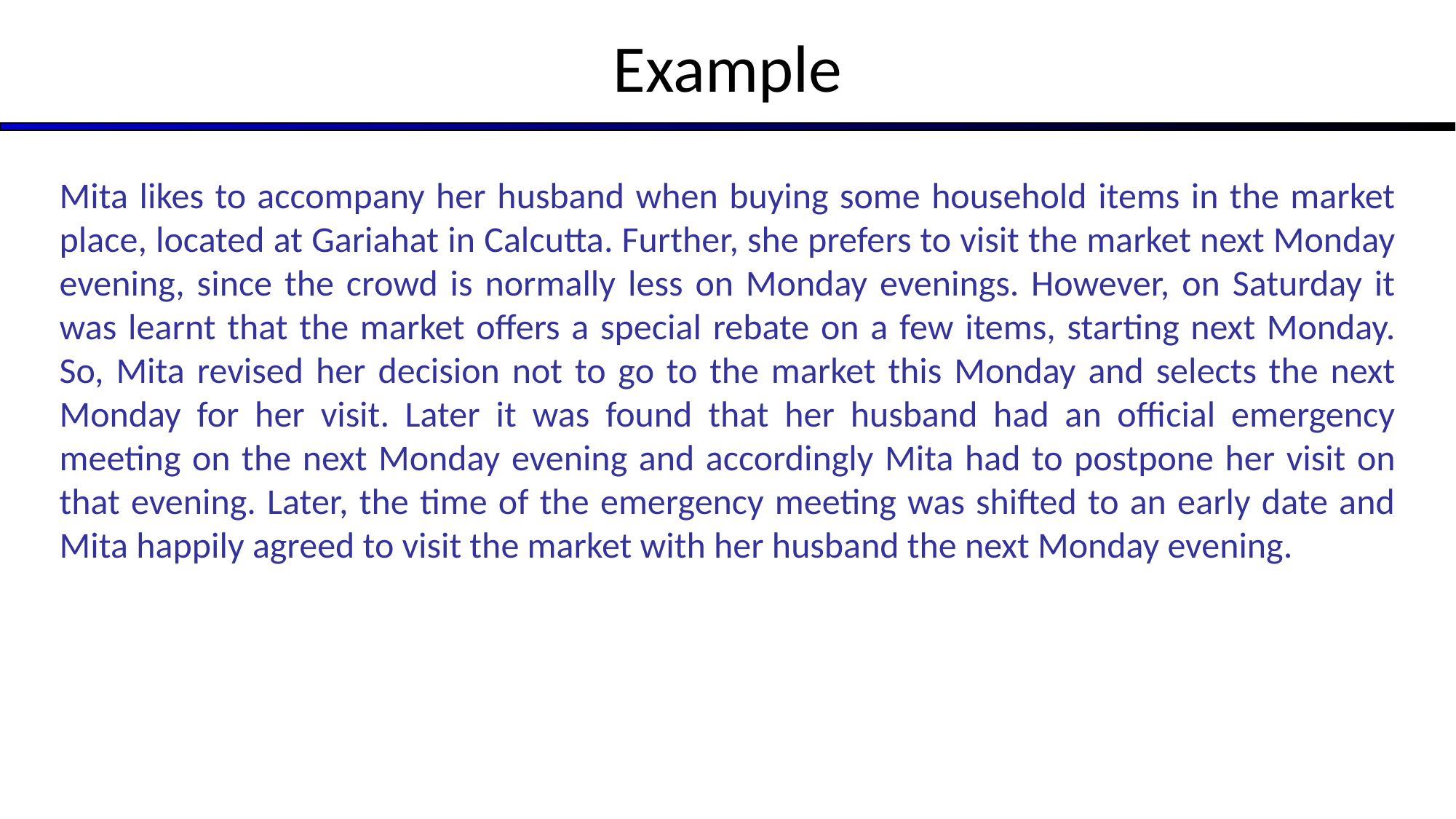

# Example
Mita likes to accompany her husband when buying some household items in the market place, located at Gariahat in Calcutta. Further, she prefers to visit the market next Monday evening, since the crowd is normally less on Monday evenings. However, on Saturday it was learnt that the market offers a special rebate on a few items, starting next Monday. So, Mita revised her decision not to go to the market this Monday and selects the next Monday for her visit. Later it was found that her husband had an official emergency meeting on the next Monday evening and accordingly Mita had to postpone her visit on that evening. Later, the time of the emergency meeting was shifted to an early date and Mita happily agreed to visit the market with her husband the next Monday evening.